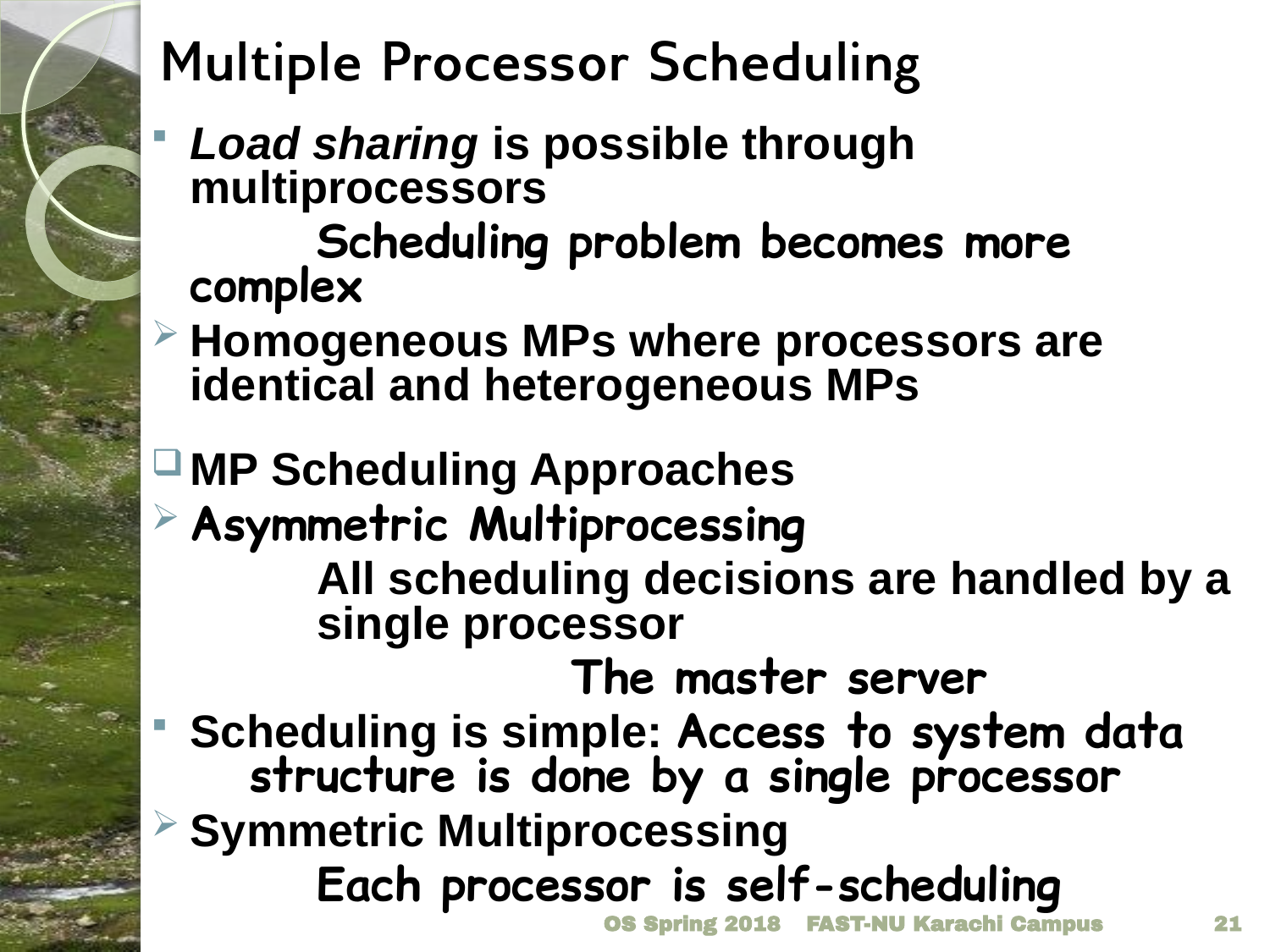

# Multiple Processor Scheduling
Load sharing is possible through multiprocessors
		Scheduling problem becomes more complex
Homogeneous MPs where processors are identical and heterogeneous MPs

MP Scheduling Approaches
Asymmetric Multiprocessing
		All scheduling decisions are handled by a 	single processor
				The master server
Scheduling is simple: Access to system data 	      structure is done by a single processor
Symmetric Multiprocessing
		Each processor is self-scheduling

OS Spring 2018
FAST-NU Karachi Campus
21